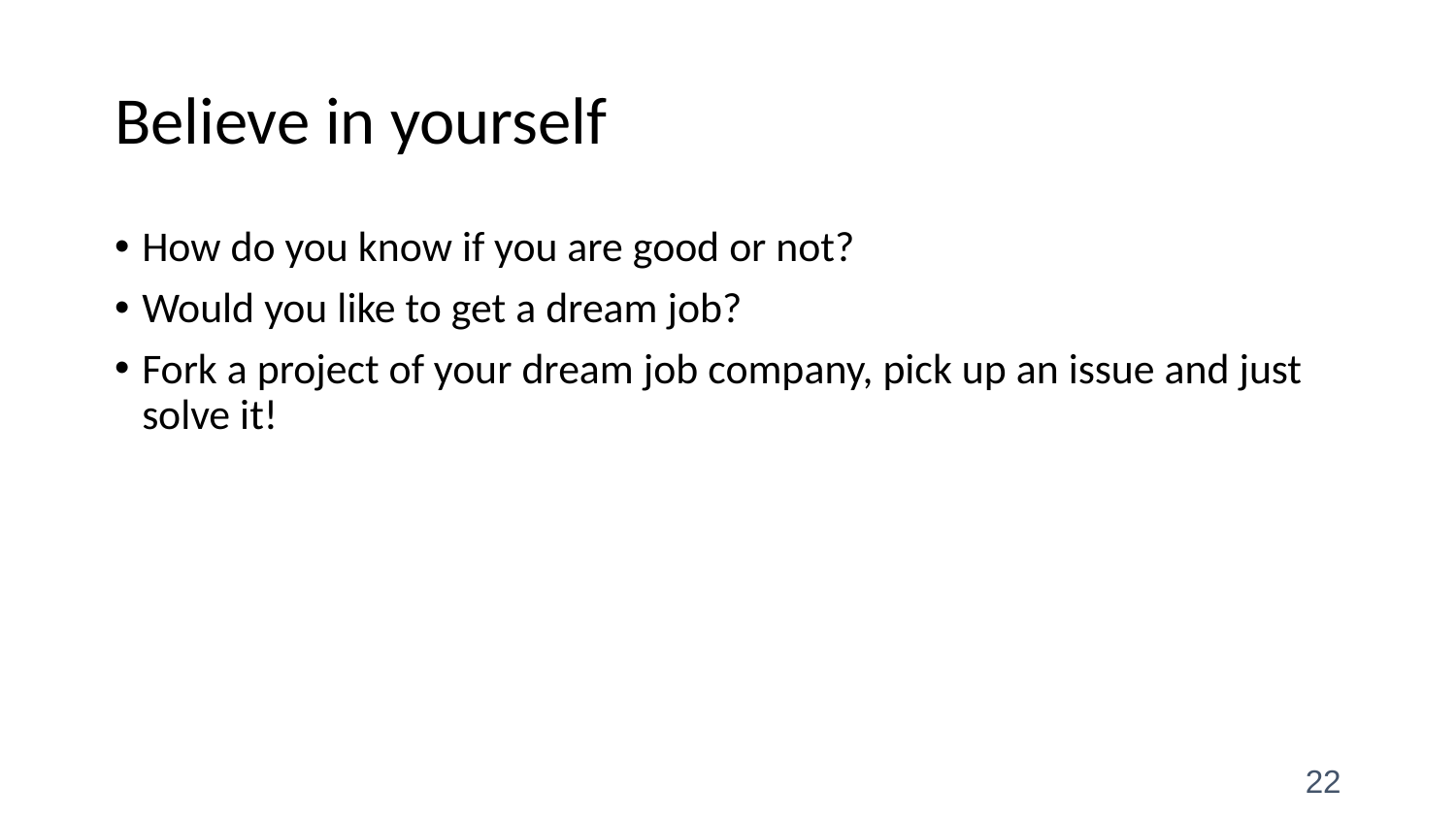

# Believe in yourself
How do you know if you are good or not?
Would you like to get a dream job?
Fork a project of your dream job company, pick up an issue and just solve it!

22